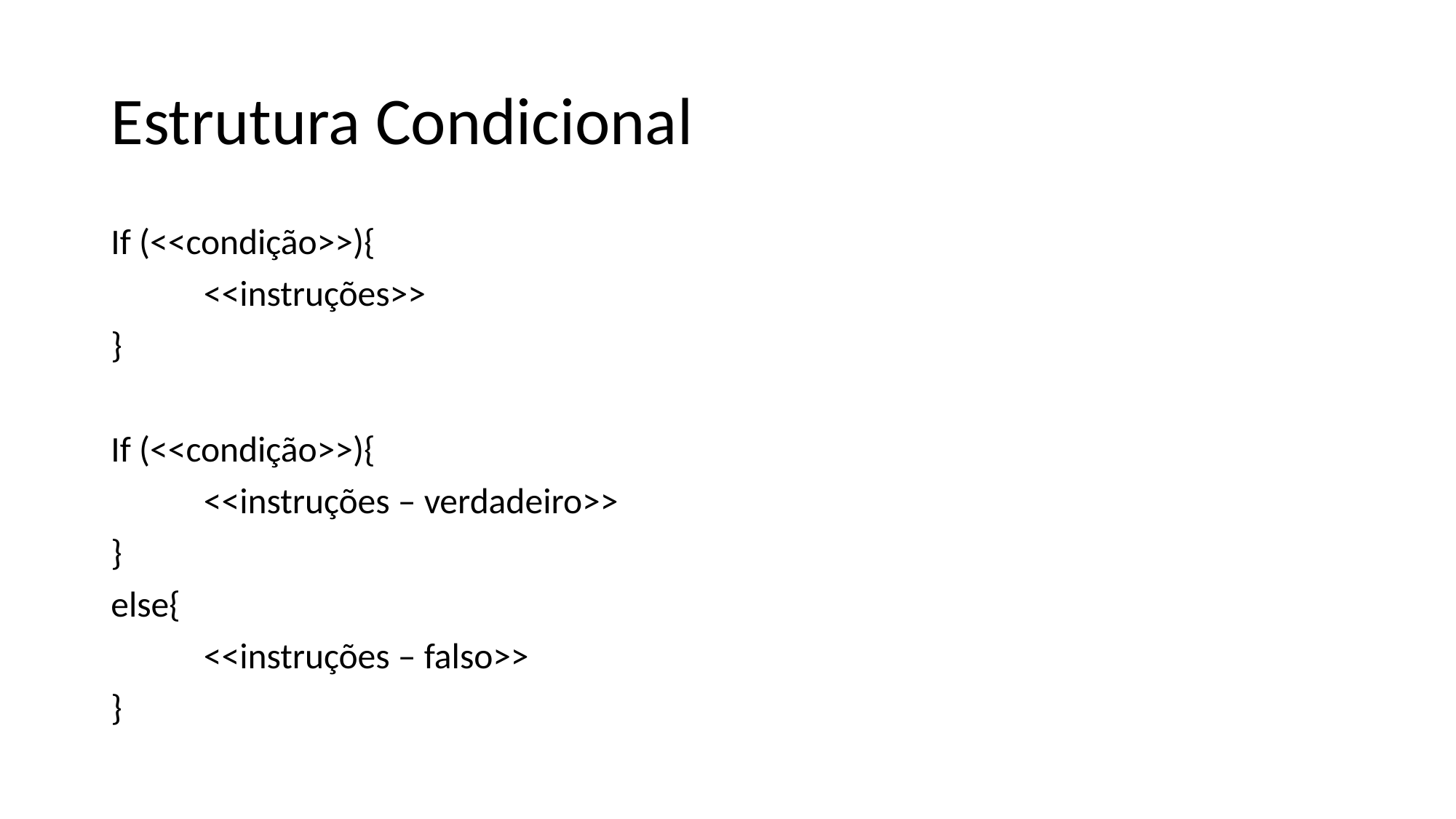

# Estrutura Condicional
If (<<condição>>){
	<<instruções>>
}

If (<<condição>>){
	<<instruções – verdadeiro>>
}
else{
	<<instruções – falso>>
}